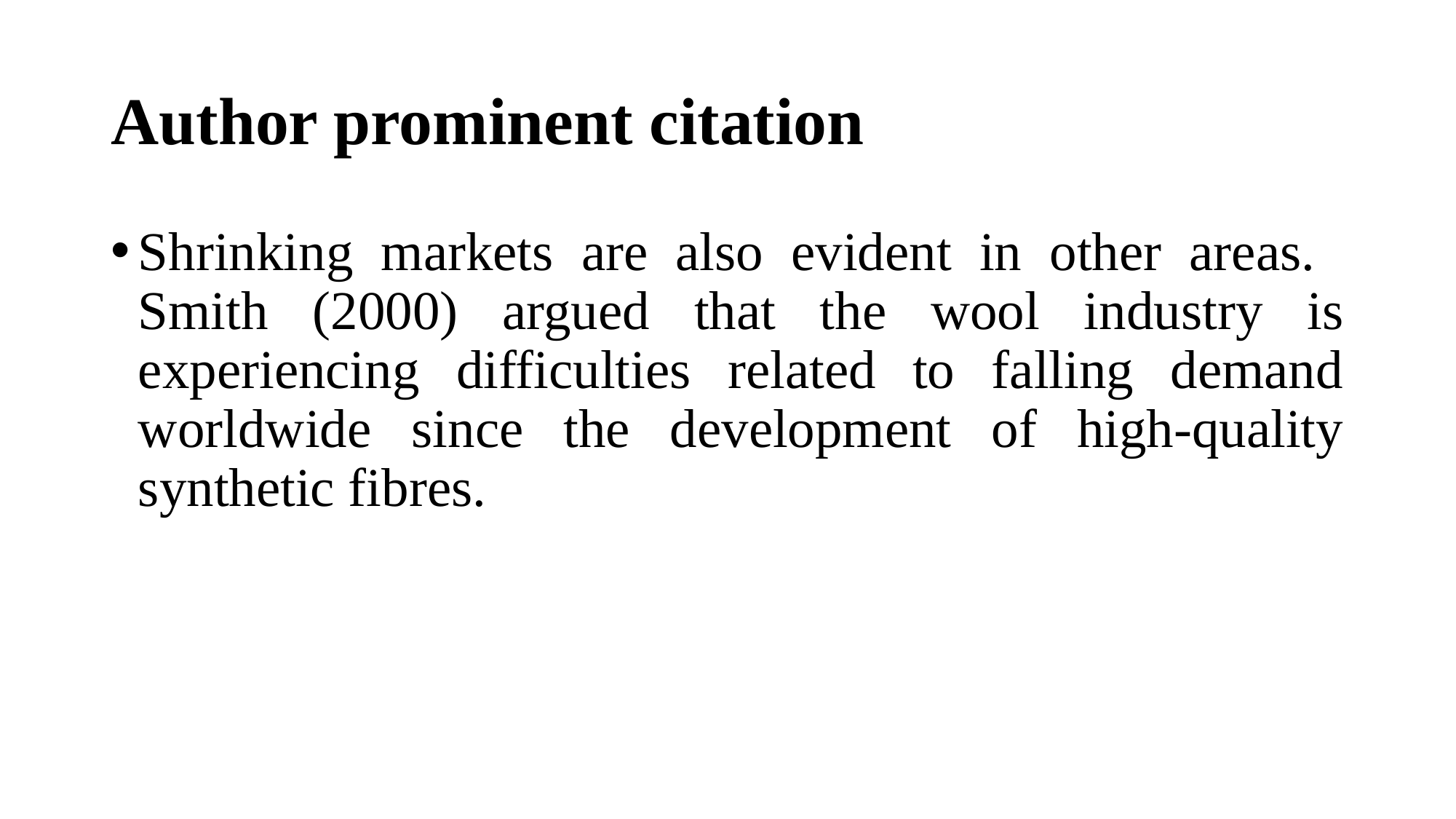

# Author prominent citation
Shrinking markets are also evident in other areas.  Smith (2000) argued that the wool industry is experiencing difficulties related to falling demand worldwide since the development of high-quality synthetic fibres.